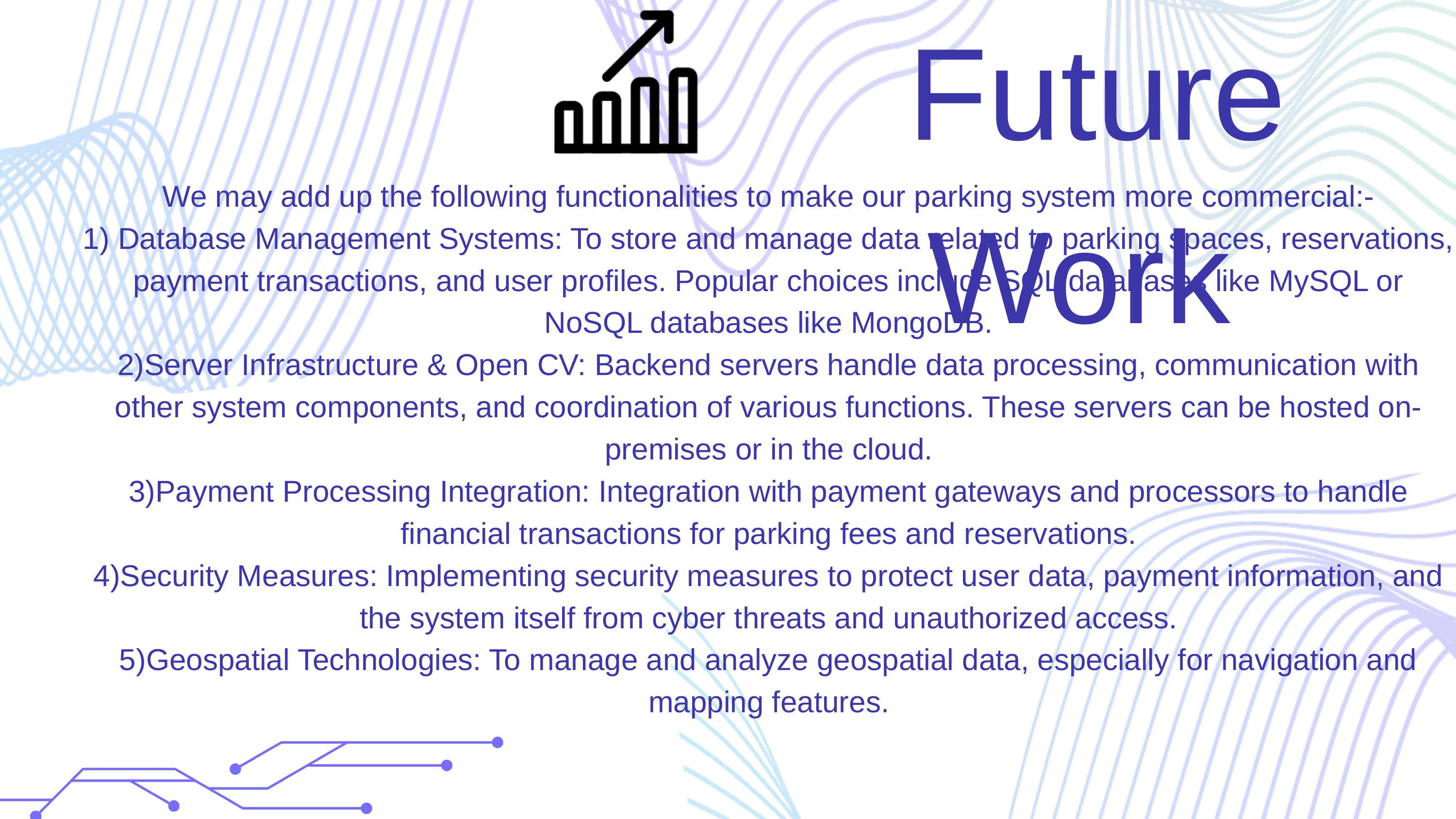

Future Work

We may add up the following functionalities to make our parking system more commercial:-
1) Database Management Systems: To store and manage data related to parking spaces, reservations, payment transactions, and user profiles. Popular choices include SQL databases like MySQL or NoSQL databases like MongoDB.
2)Server Infrastructure & Open CV: Backend servers handle data processing, communication with other system components, and coordination of various functions. These servers can be hosted on-premises or in the cloud.
3)Payment Processing Integration: Integration with payment gateways and processors to handle financial transactions for parking fees and reservations.
4)Security Measures: Implementing security measures to protect user data, payment information, and the system itself from cyber threats and unauthorized access.
5)Geospatial Technologies: To manage and analyze geospatial data, especially for navigation and mapping features.